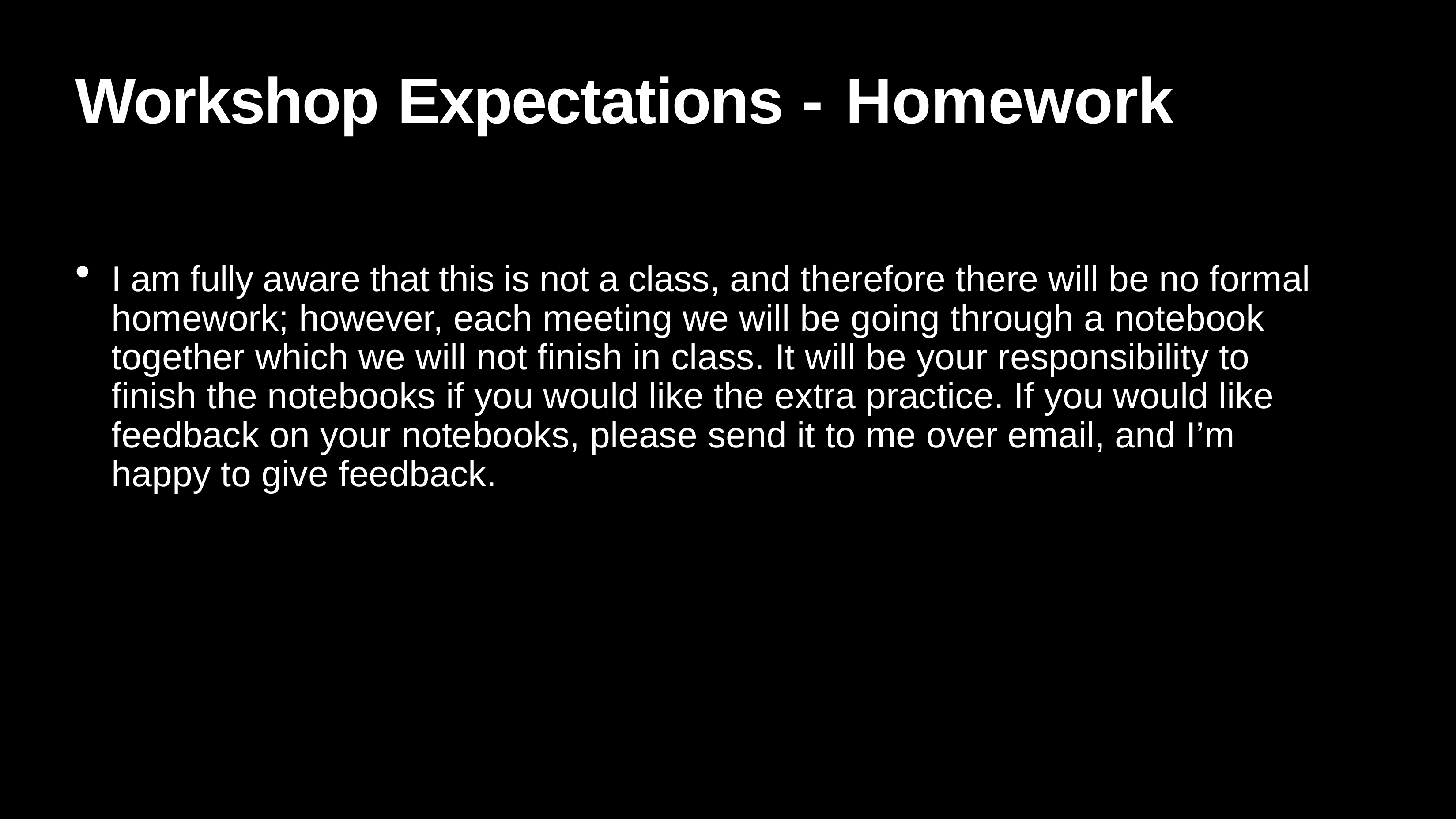

# Workshop Expectations - Homework
I am fully aware that this is not a class, and therefore there will be no formal homework; however, each meeting we will be going through a notebook together which we will not finish in class. It will be your responsibility to finish the notebooks if you would like the extra practice. If you would like feedback on your notebooks, please send it to me over email, and I’m happy to give feedback.